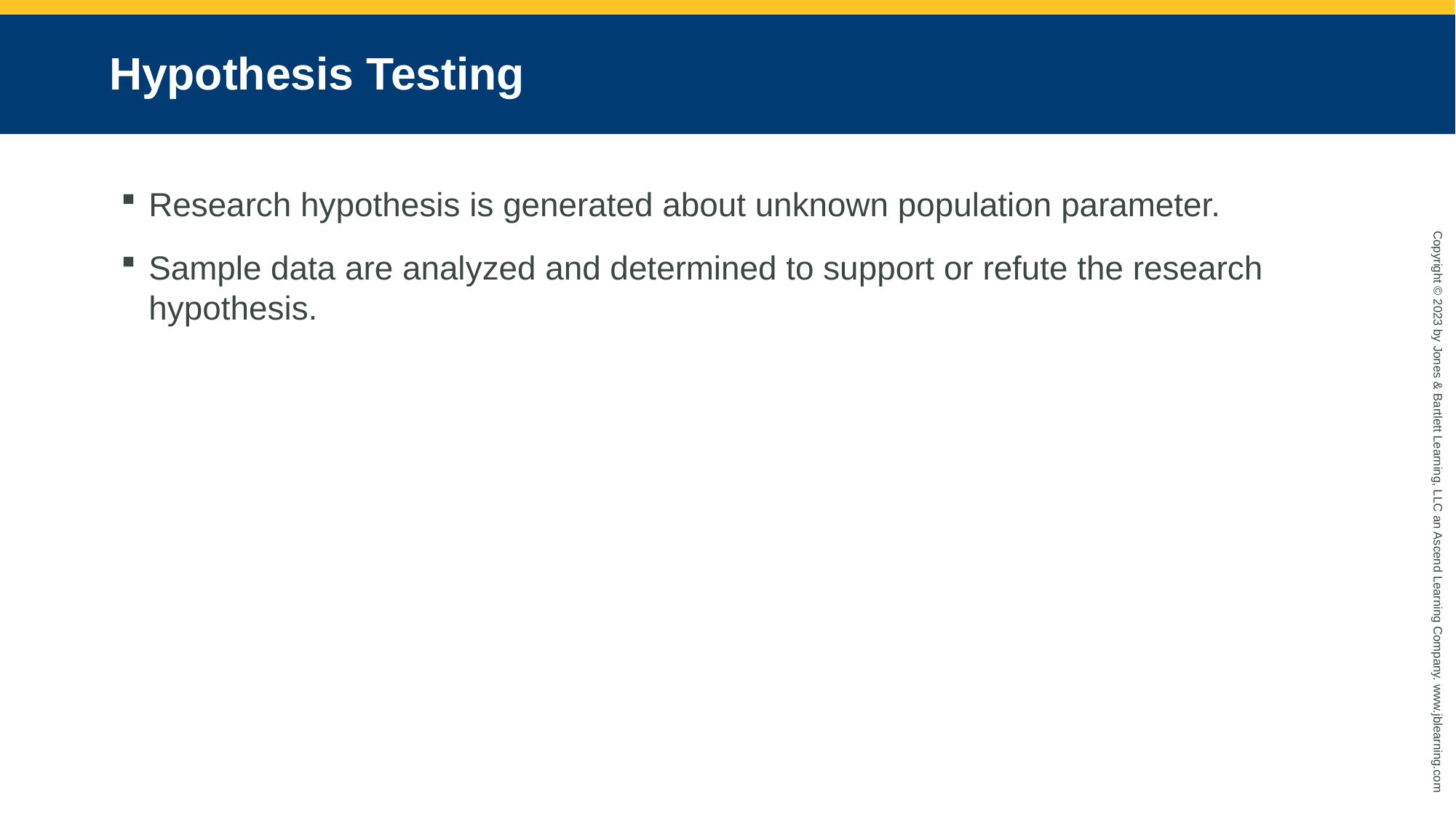

# Hypothesis Testing
Research hypothesis is generated about unknown population parameter.
Sample data are analyzed and determined to support or refute the research hypothesis.